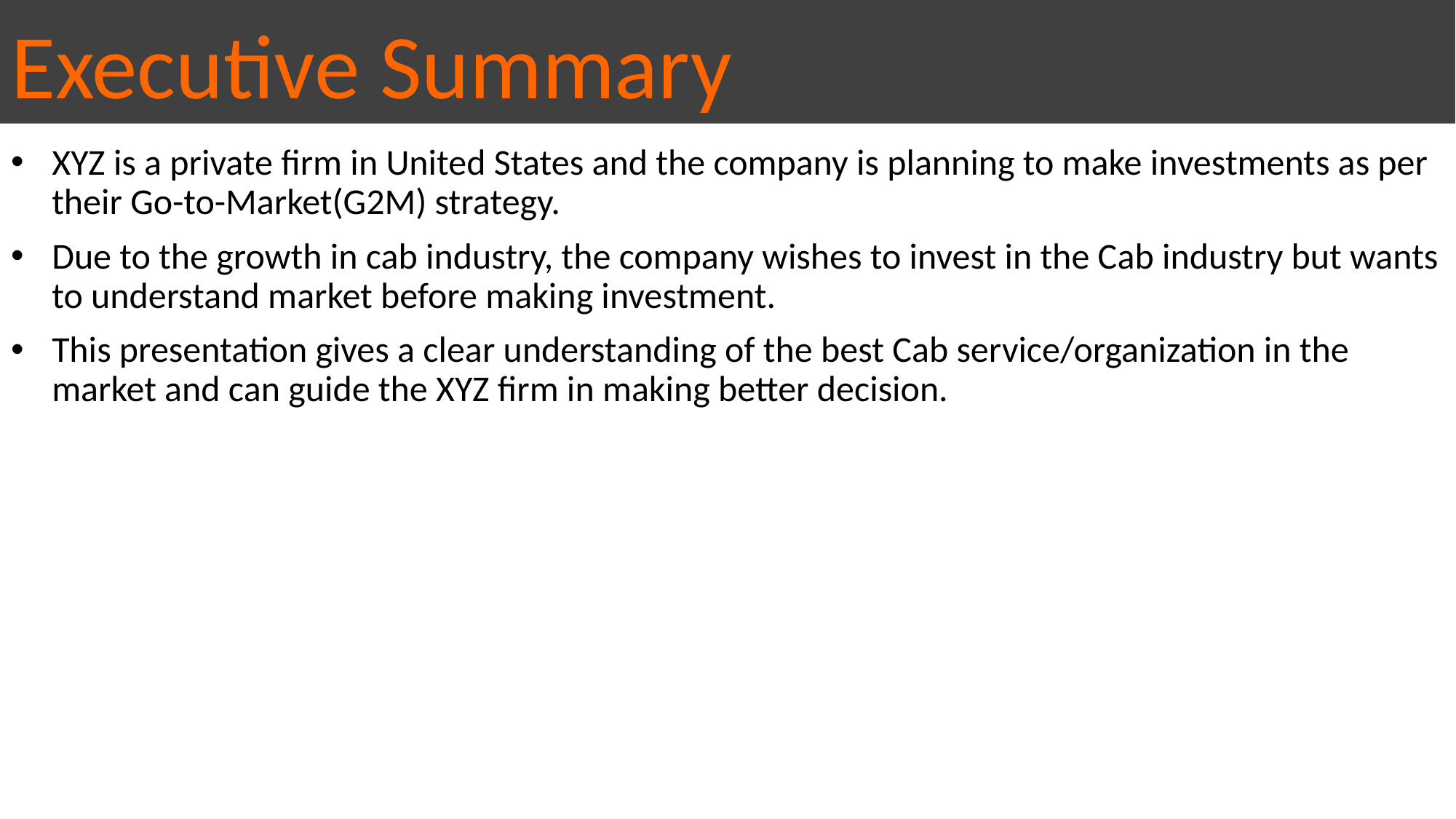

# Executive Summary
XYZ is a private firm in United States and the company is planning to make investments as per their Go-to-Market(G2M) strategy.
Due to the growth in cab industry, the company wishes to invest in the Cab industry but wants to understand market before making investment.
This presentation gives a clear understanding of the best Cab service/organization in the market and can guide the XYZ firm in making better decision.